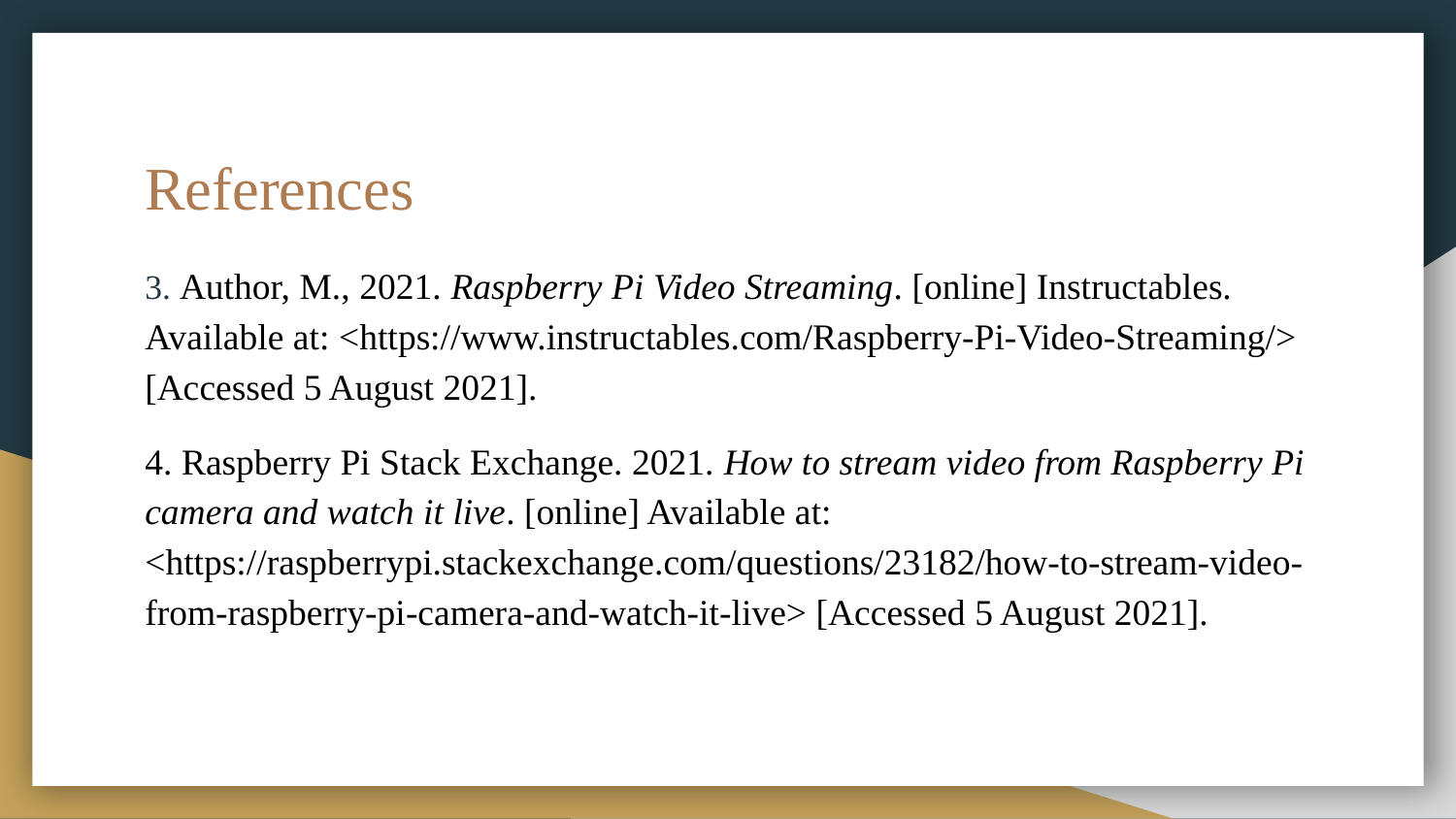

# References
3. Author, M., 2021. Raspberry Pi Video Streaming. [online] Instructables. Available at: <https://www.instructables.com/Raspberry-Pi-Video-Streaming/> [Accessed 5 August 2021].
4. Raspberry Pi Stack Exchange. 2021. How to stream video from Raspberry Pi camera and watch it live. [online] Available at: <https://raspberrypi.stackexchange.com/questions/23182/how-to-stream-video-from-raspberry-pi-camera-and-watch-it-live> [Accessed 5 August 2021].